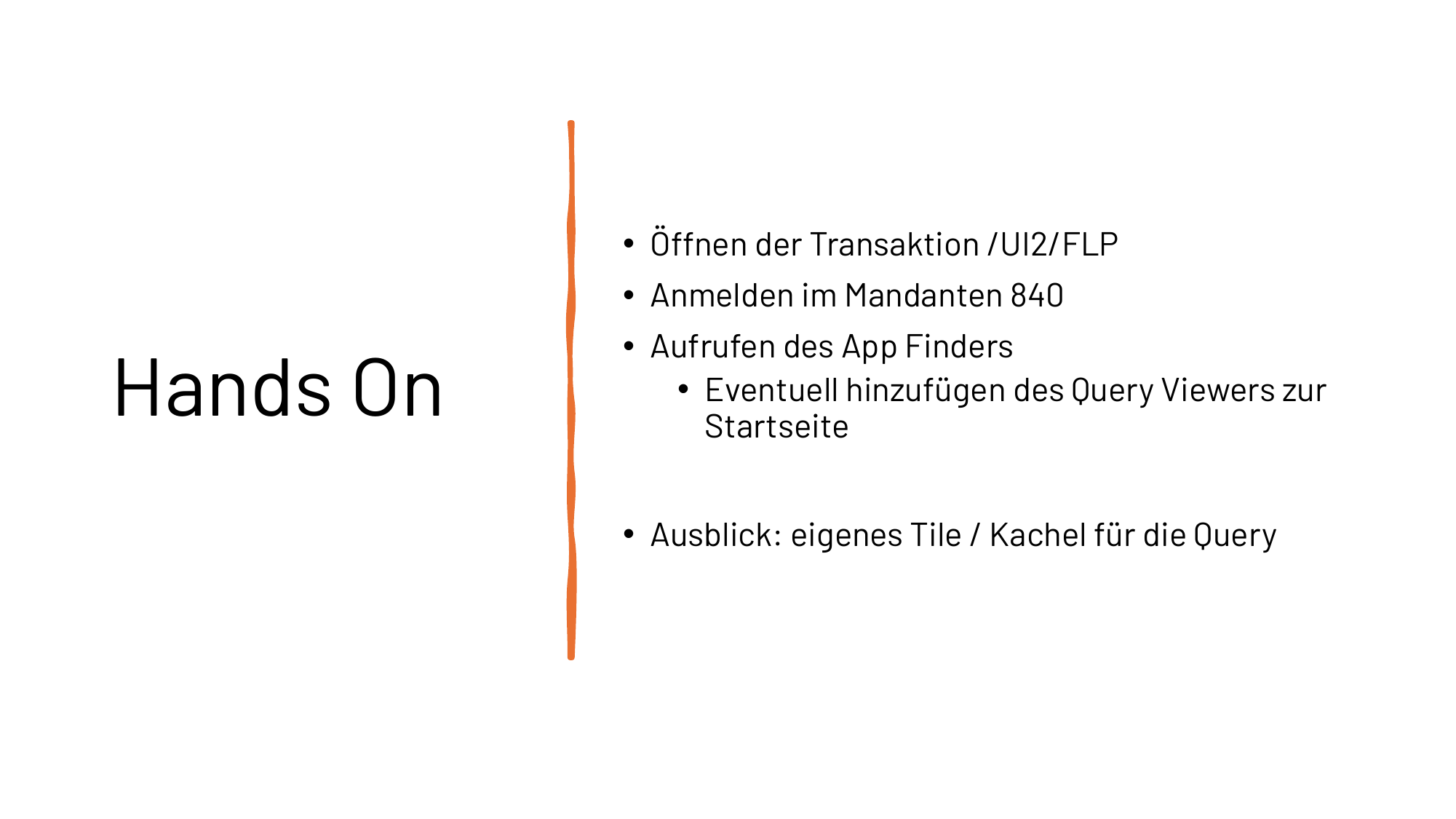

# Hands On
Öffnen der Transaktion /UI2/FLP
Anmelden im Mandanten 840
Aufrufen des App Finders
Eventuell hinzufügen des Query Viewers zur Startseite

Ausblick: eigenes Tile / Kachel für die Query